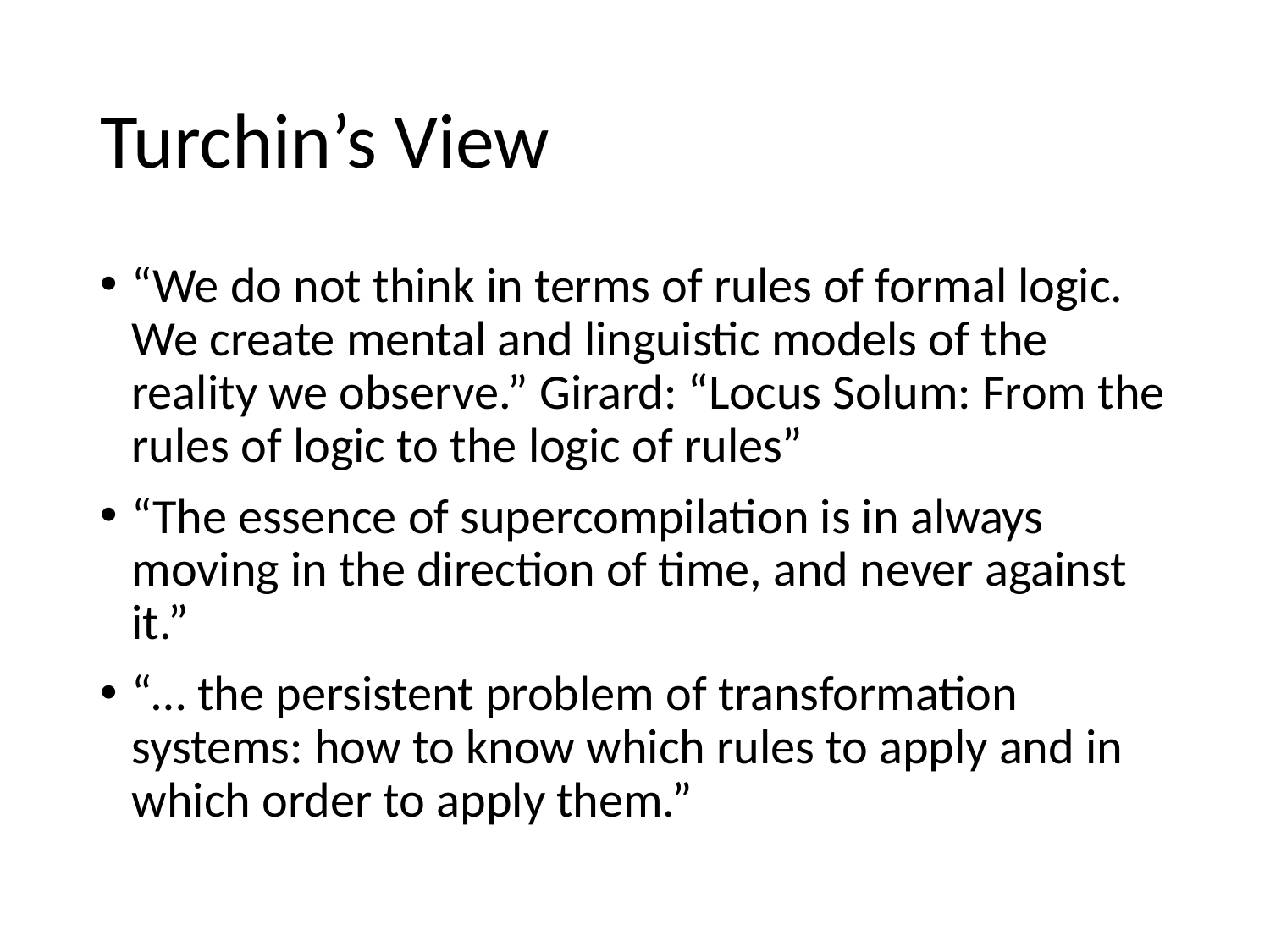

# Turchin’s View
“We do not think in terms of rules of formal logic. We create mental and linguistic models of the reality we observe.” Girard: “Locus Solum: From the rules of logic to the logic of rules”
“The essence of supercompilation is in always  moving in the direction of time, and never against it.”
“… the persistent problem of transformation  systems: how to know which rules to apply and in which order to apply them.”